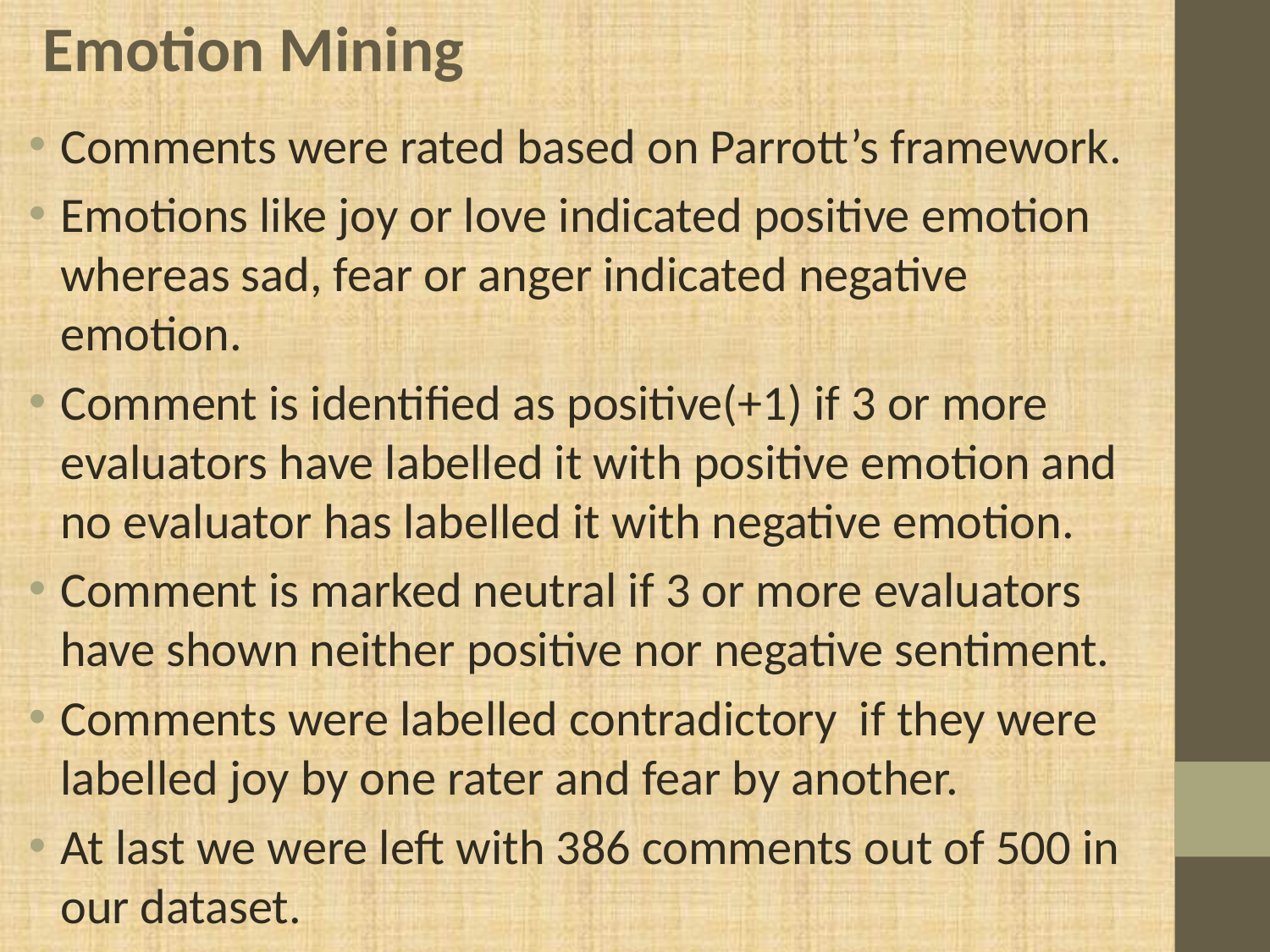

Emotion Mining

Comments were rated based on Parrott’s framework.
Emotions like joy or love indicated positive emotion whereas sad, fear or anger indicated negative emotion.
Comment is identified as positive(+1) if 3 or more evaluators have labelled it with positive emotion and no evaluator has labelled it with negative emotion.
Comment is marked neutral if 3 or more evaluators have shown neither positive nor negative sentiment.
Comments were labelled contradictory  if they were labelled joy by one rater and fear by another.
At last we were left with 386 comments out of 500 in our dataset.